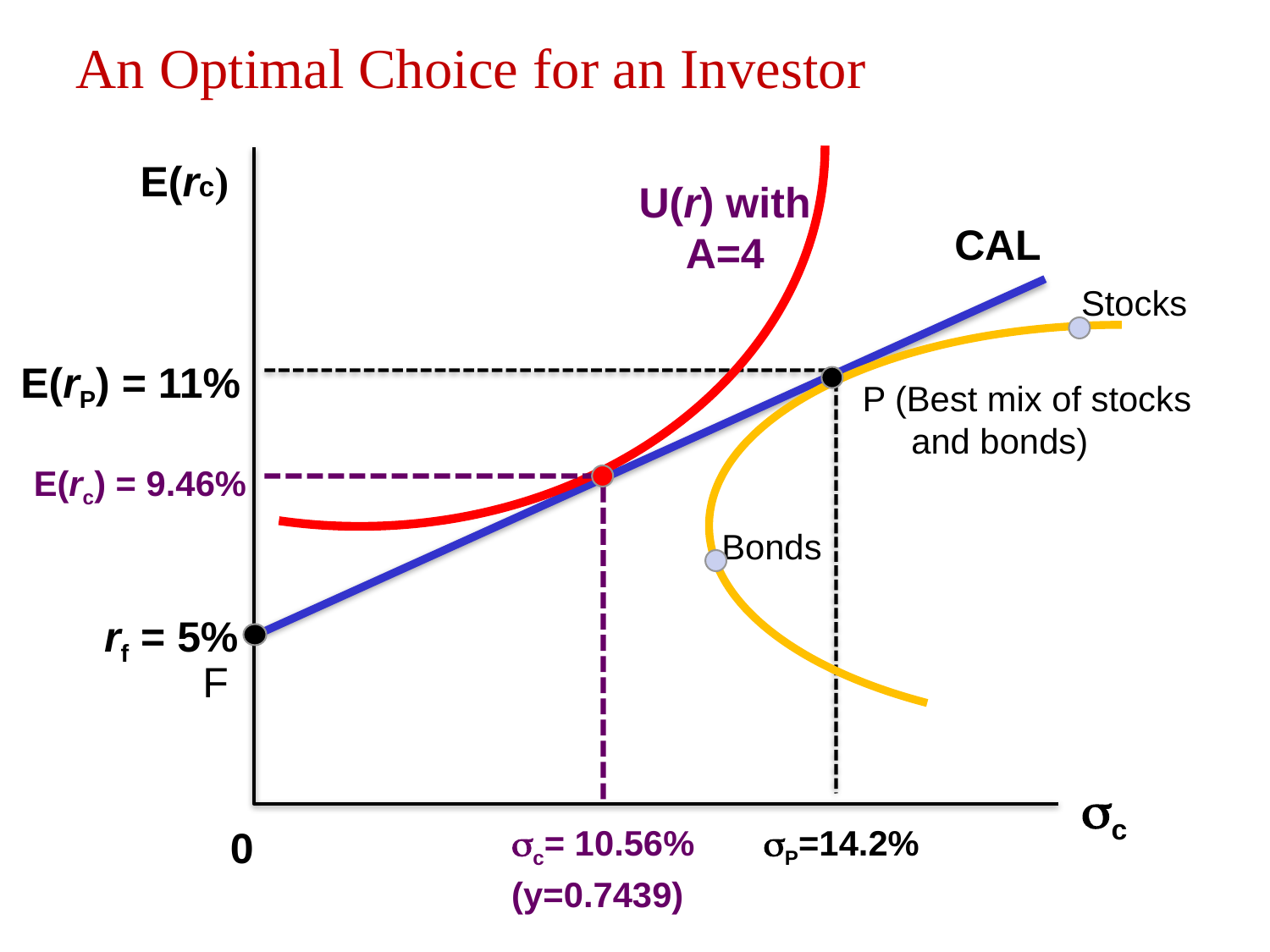

An Optimal Choice for an Investor

E(rc)
U(r) with A=4
CAL
Stocks

E(rP) = 11%

P (Best mix of stocks
     and bonds)

E(rc) = 9.46%

Bonds

rf = 5%

F
σc
σc= 10.56%
(y=0.7439)
σP=14.2%
0